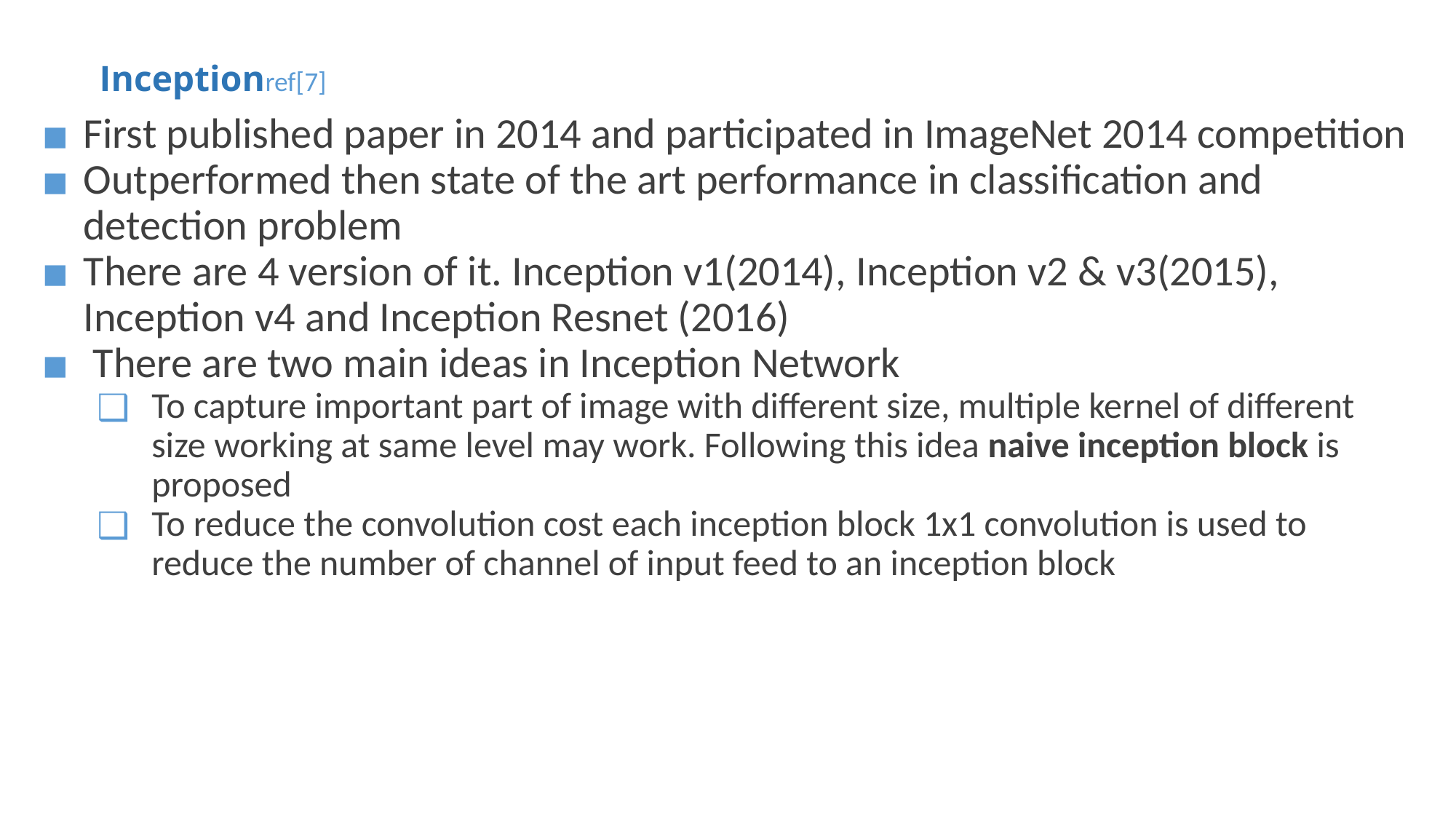

# Inceptionref[7]
First published paper in 2014 and participated in ImageNet 2014 competition
Outperformed then state of the art performance in classification and detection problem
There are 4 version of it. Inception v1(2014), Inception v2 & v3(2015), Inception v4 and Inception Resnet (2016)
 There are two main ideas in Inception Network
To capture important part of image with different size, multiple kernel of different size working at same level may work. Following this idea naive inception block is proposed
To reduce the convolution cost each inception block 1x1 convolution is used to reduce the number of channel of input feed to an inception block